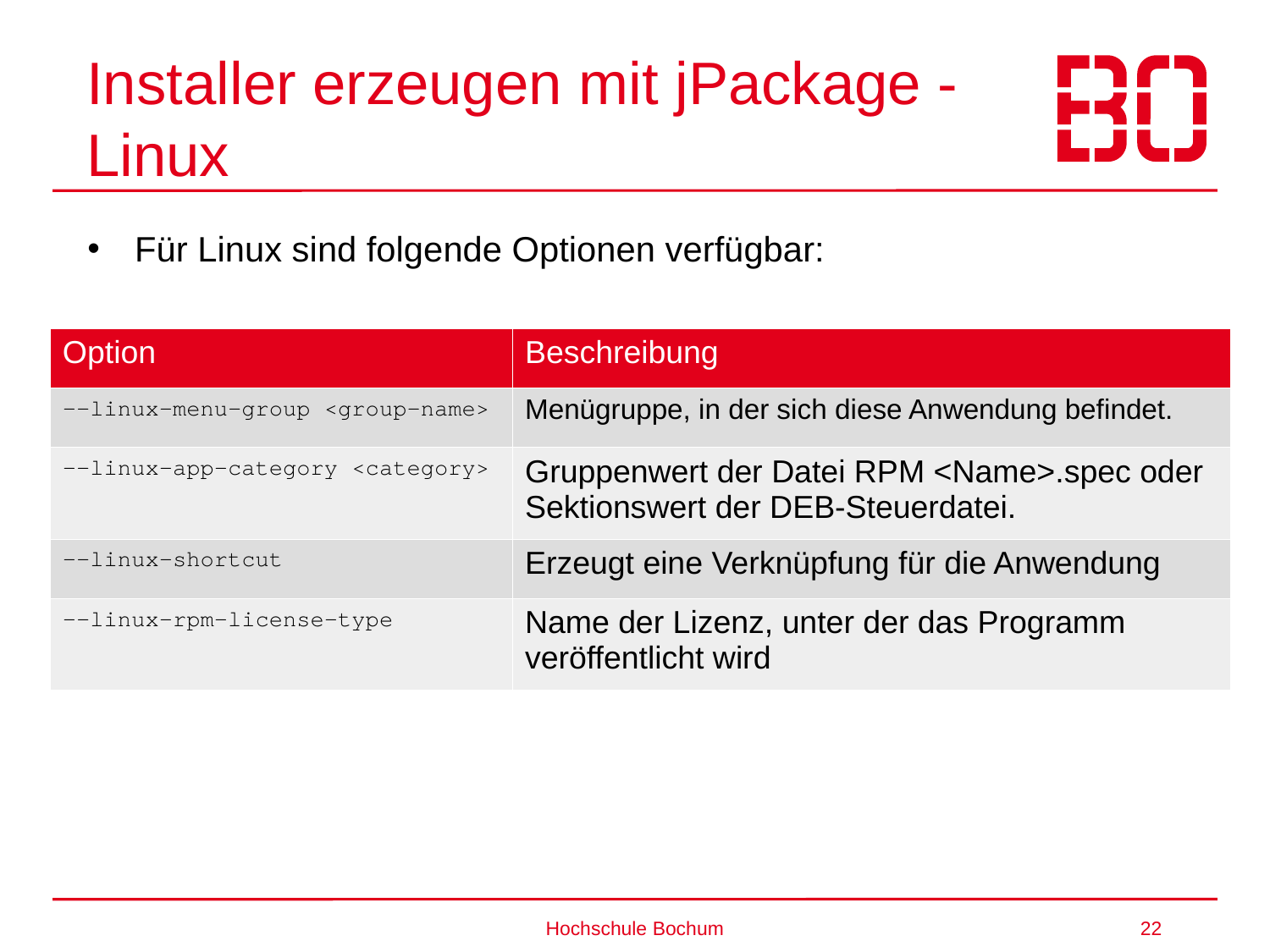

# Installer erzeugen mit jPackage - Linux

Für Linux sind folgende Optionen verfügbar:

| Option | Beschreibung |
| --- | --- |
| --linux-menu-group <group-name> | Menügruppe, in der sich diese Anwendung befindet. |
| --linux-app-category <category> | Gruppenwert der Datei RPM <Name>.spec oder Sektionswert der DEB-Steuerdatei. |
| --linux-shortcut | Erzeugt eine Verknüpfung für die Anwendung |
| --linux-rpm-license-type | Name der Lizenz, unter der das Programm veröffentlicht wird |
Hochschule Bochum

22